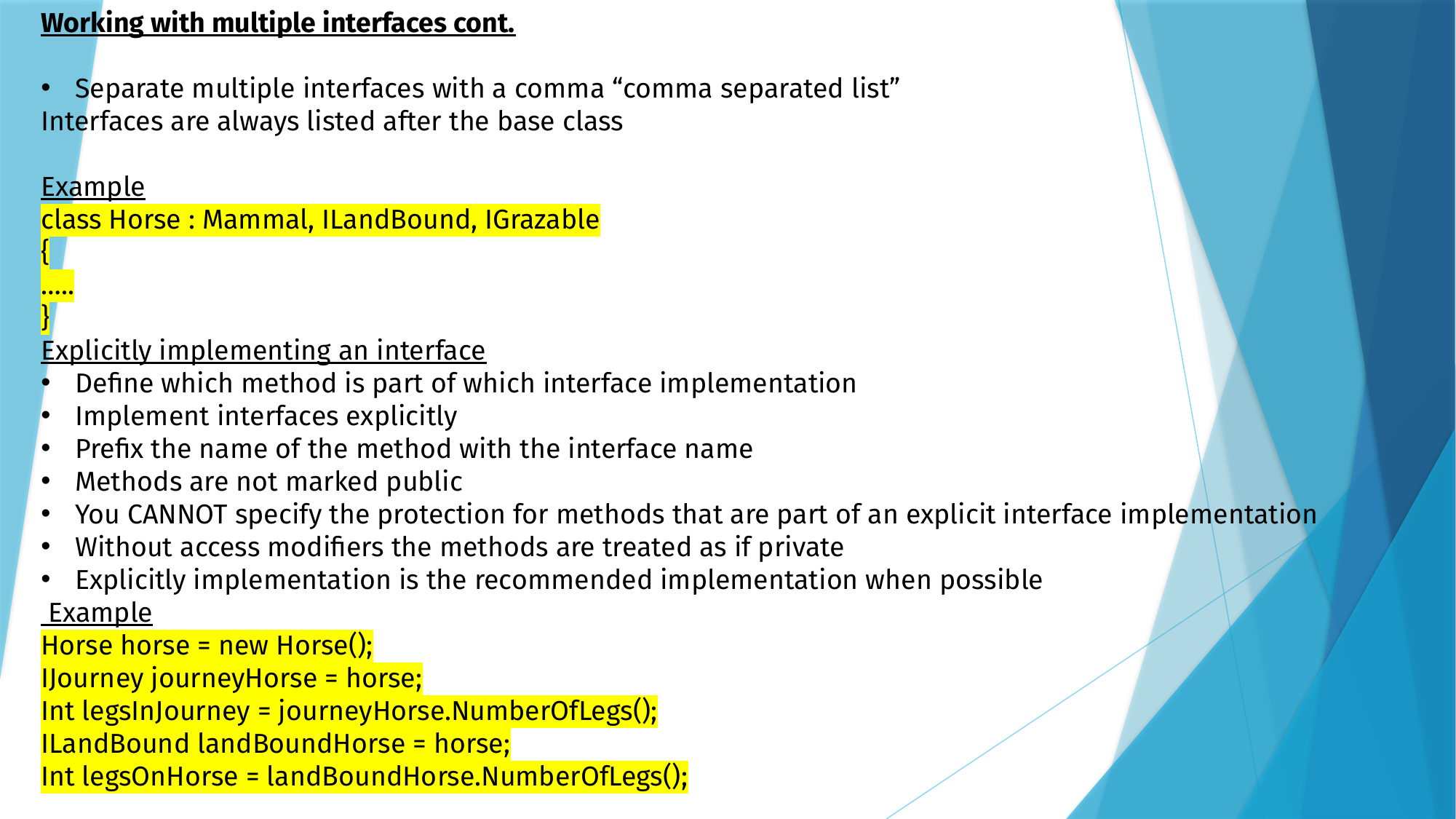

Working with multiple interfaces cont.

Separate multiple interfaces with a comma “comma separated list”
Interfaces are always listed after the base class

Example
class Horse : Mammal, ILandBound, IGrazable
{
…..
}
Explicitly implementing an interface
Define which method is part of which interface implementation
Implement interfaces explicitly
Prefix the name of the method with the interface name
Methods are not marked public
You CANNOT specify the protection for methods that are part of an explicit interface implementation
Without access modifiers the methods are treated as if private
Explicitly implementation is the recommended implementation when possible
 Example
Horse horse = new Horse();
IJourney journeyHorse = horse;
Int legsInJourney = journeyHorse.NumberOfLegs();
ILandBound landBoundHorse = horse;
Int legsOnHorse = landBoundHorse.NumberOfLegs();